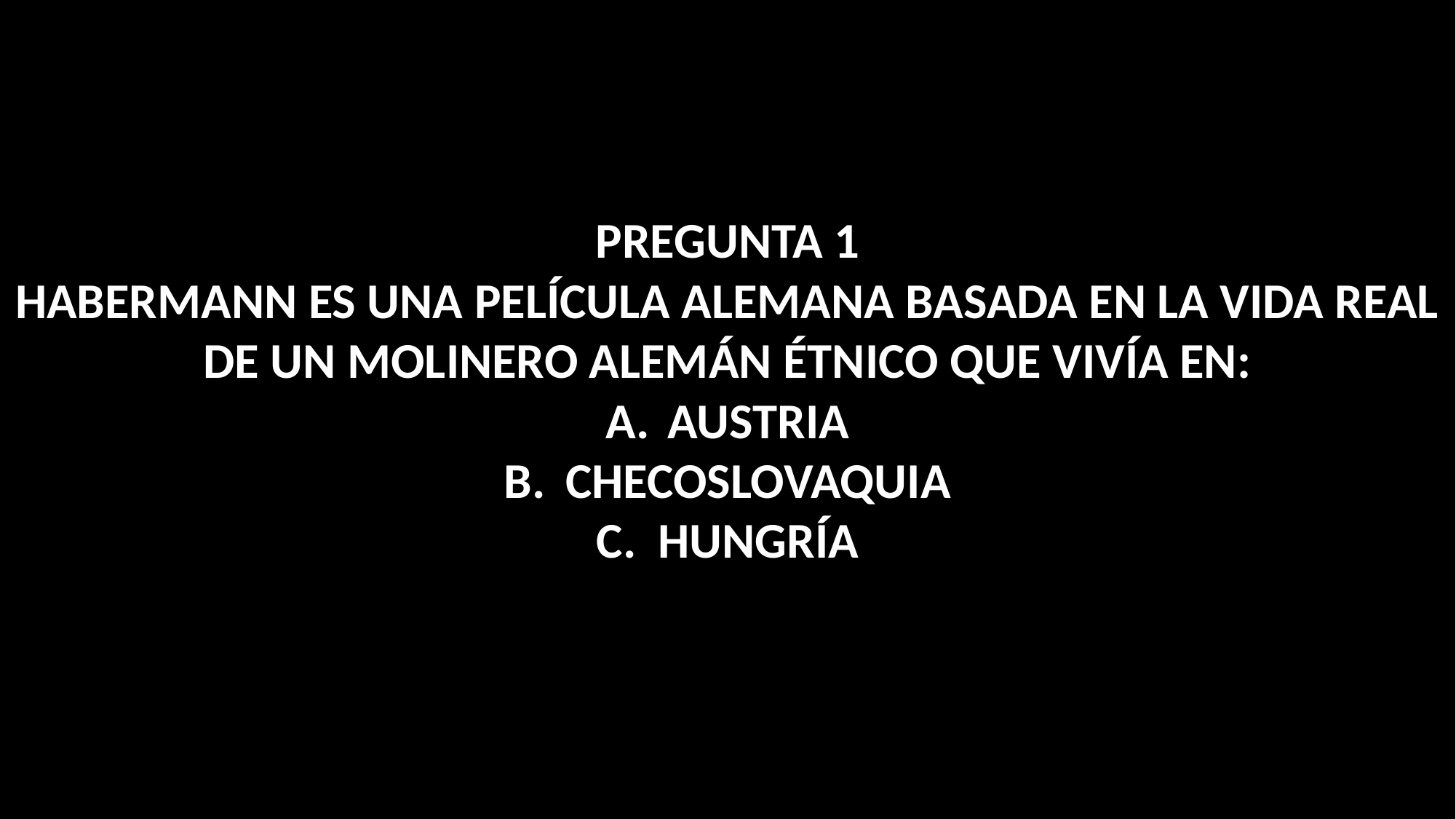

PREGUNTA 1
HABERMANN ES UNA PELÍCULA ALEMANA BASADA EN LA VIDA REAL DE UN MOLINERO ALEMÁN ÉTNICO QUE VIVÍA EN:
AUSTRIA
CHECOSLOVAQUIA
HUNGRÍA